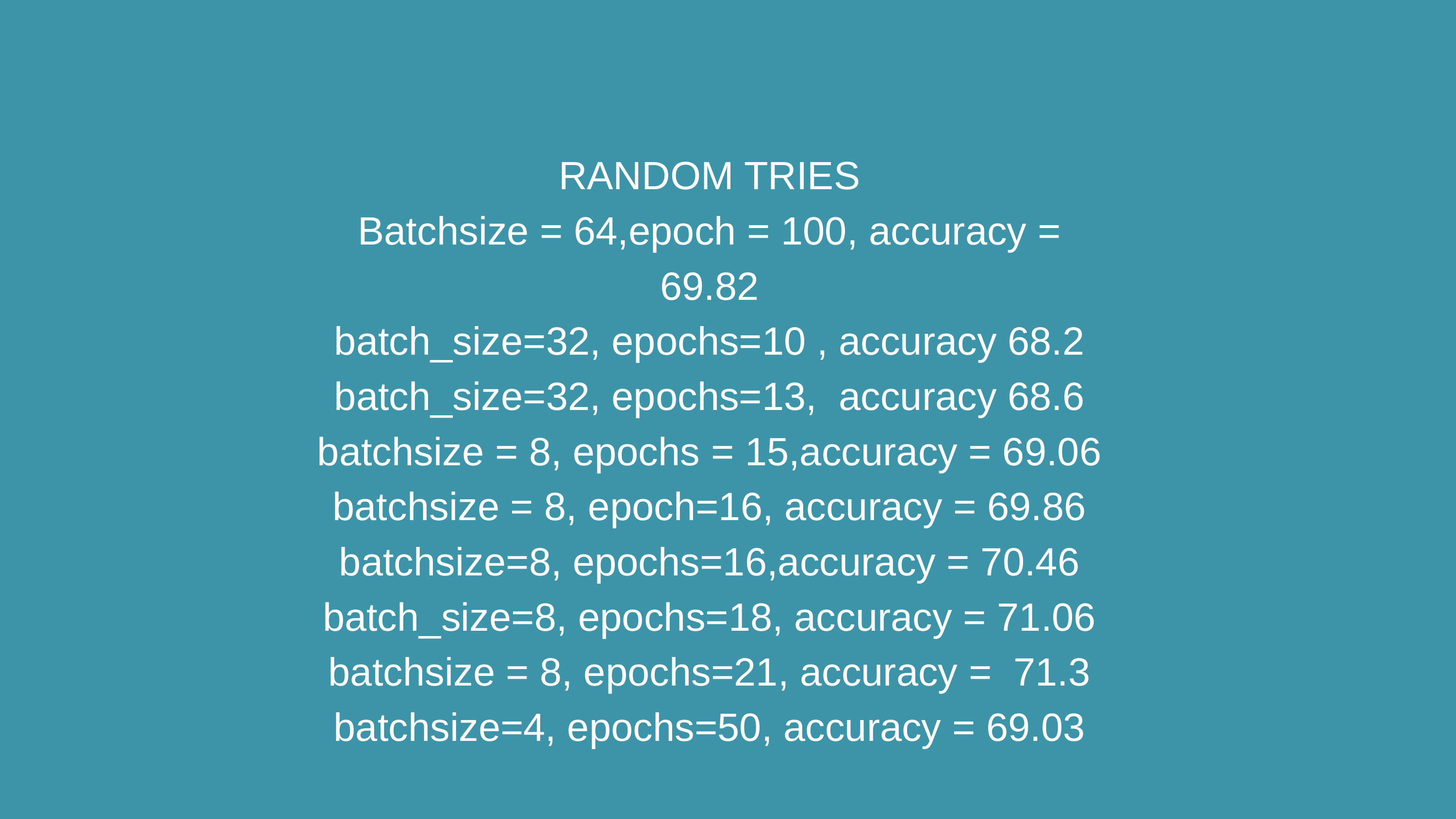

RANDOM TRIES
Batchsize = 64,epoch = 100, accuracy = 69.82
batch_size=32, epochs=10 , accuracy 68.2
batch_size=32, epochs=13,  accuracy 68.6
batchsize = 8, epochs = 15,accuracy = 69.06
batchsize = 8, epoch=16, accuracy = 69.86
batchsize=8, epochs=16,accuracy = 70.46
batch_size=8, epochs=18, accuracy = 71.06
batchsize = 8, epochs=21, accuracy =  71.3
batchsize=4, epochs=50, accuracy = 69.03